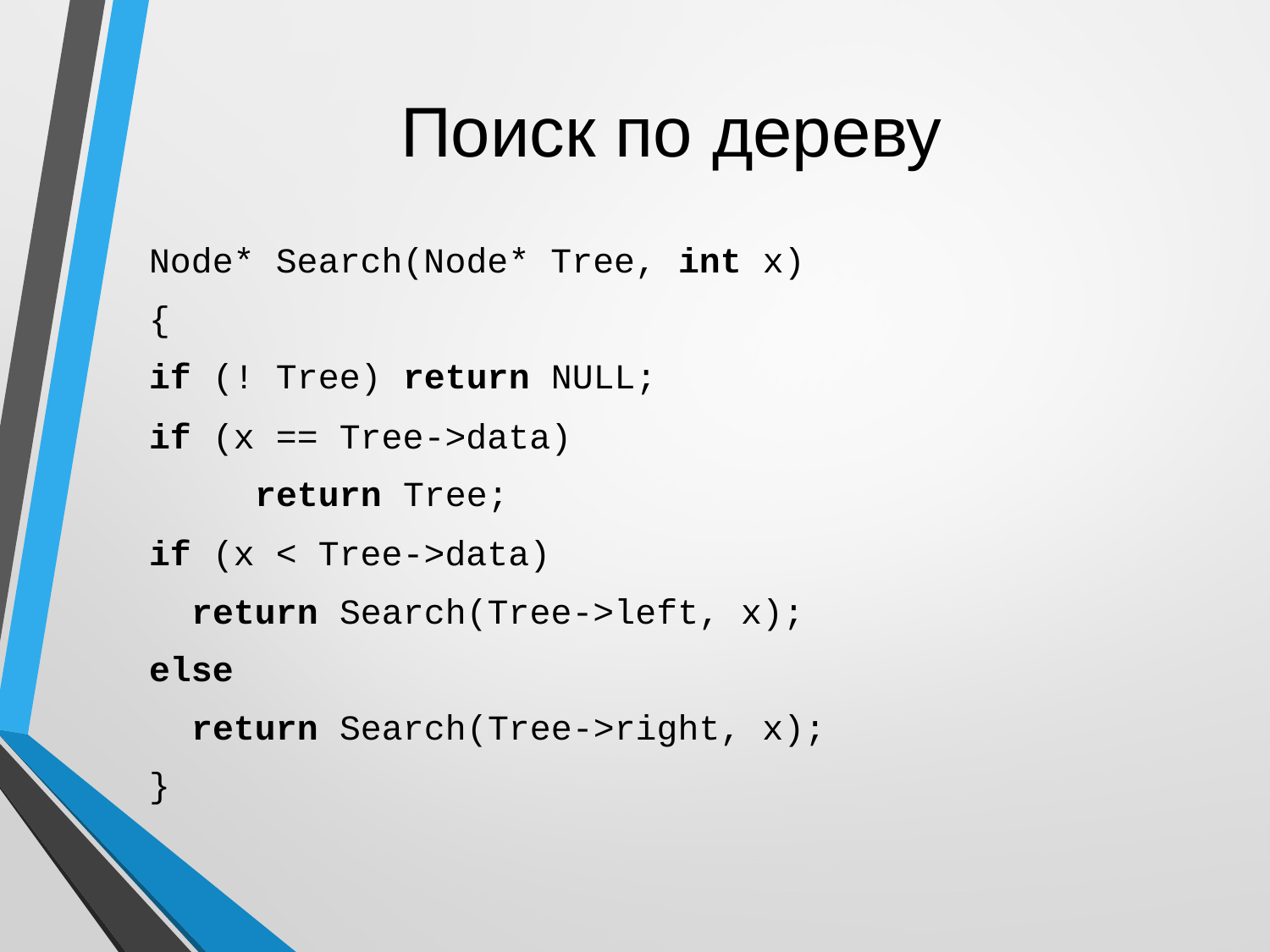

# Поиск по дереву
Node* Search(Node* Tree, int x)
{
if (! Tree) return NULL;
if (x == Tree->data)
     return Tree;
if (x < Tree->data)
  return Search(Tree->left, x);
else
  return Search(Tree->right, x);
}